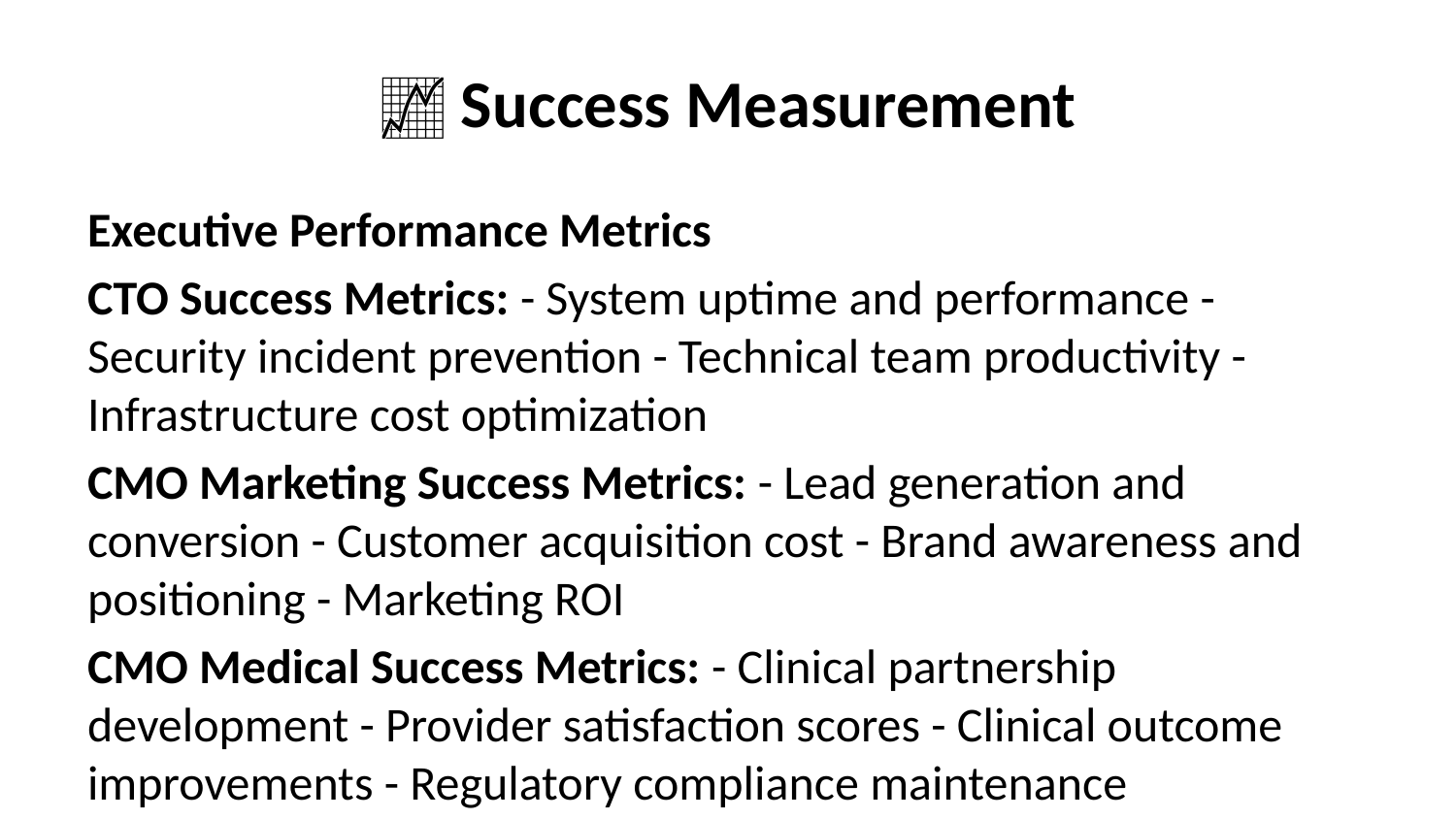

# 📈 Success Measurement
Executive Performance Metrics
CTO Success Metrics: - System uptime and performance - Security incident prevention - Technical team productivity - Infrastructure cost optimization
CMO Marketing Success Metrics: - Lead generation and conversion - Customer acquisition cost - Brand awareness and positioning - Marketing ROI
CMO Medical Success Metrics: - Clinical partnership development - Provider satisfaction scores - Clinical outcome improvements - Regulatory compliance maintenance
CFO Success Metrics: - Financial performance vs. plan - Cost optimization achievements - Investor relations effectiveness - Risk management success
Company Success Metrics
Year 1 Targets: - $1.2M ARR - 100 customers - 85% gross margin - 99.9% uptime - 92% patient satisfaction
Year 3 Vision: - $15M ARR - 1,000 customers - Market leadership position - International presence - IPO readiness